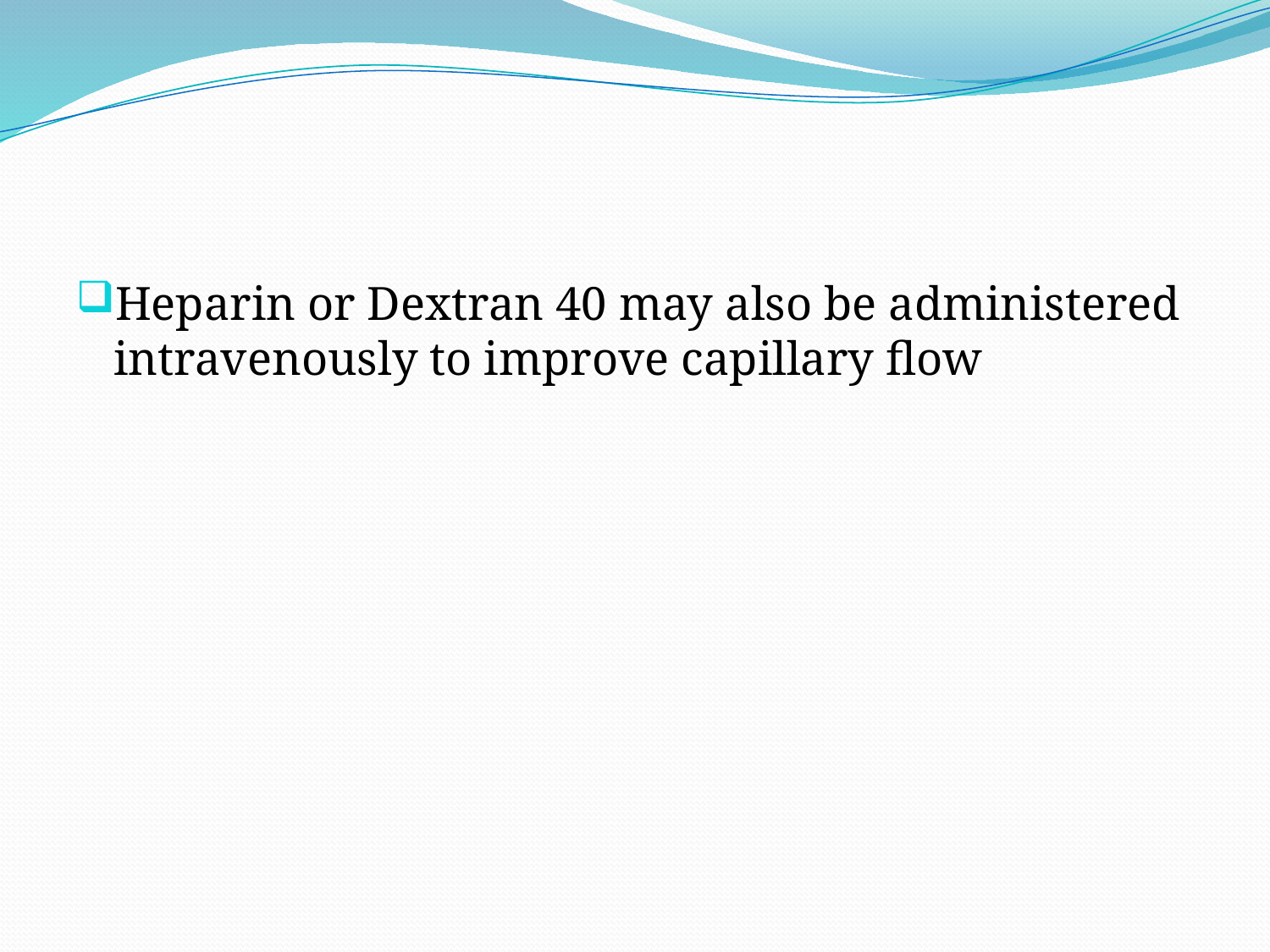

Heparin or Dextran 40 may also be administered intravenously to improve capillary flow